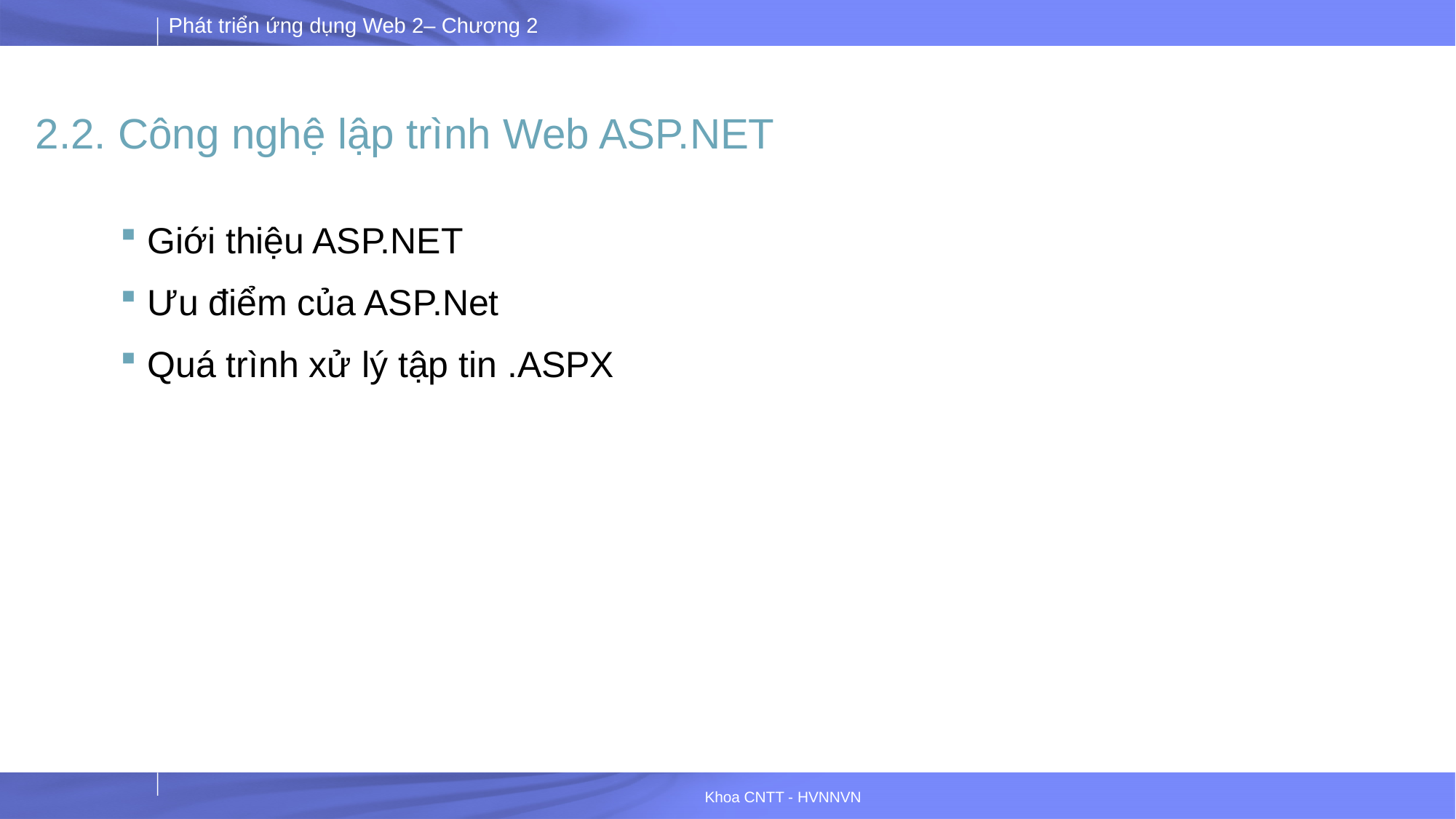

# 2.2. Công nghệ lập trình Web ASP.NET
Giới thiệu ASP.NET
Ưu điểm của ASP.Net
Quá trình xử lý tập tin .ASPX